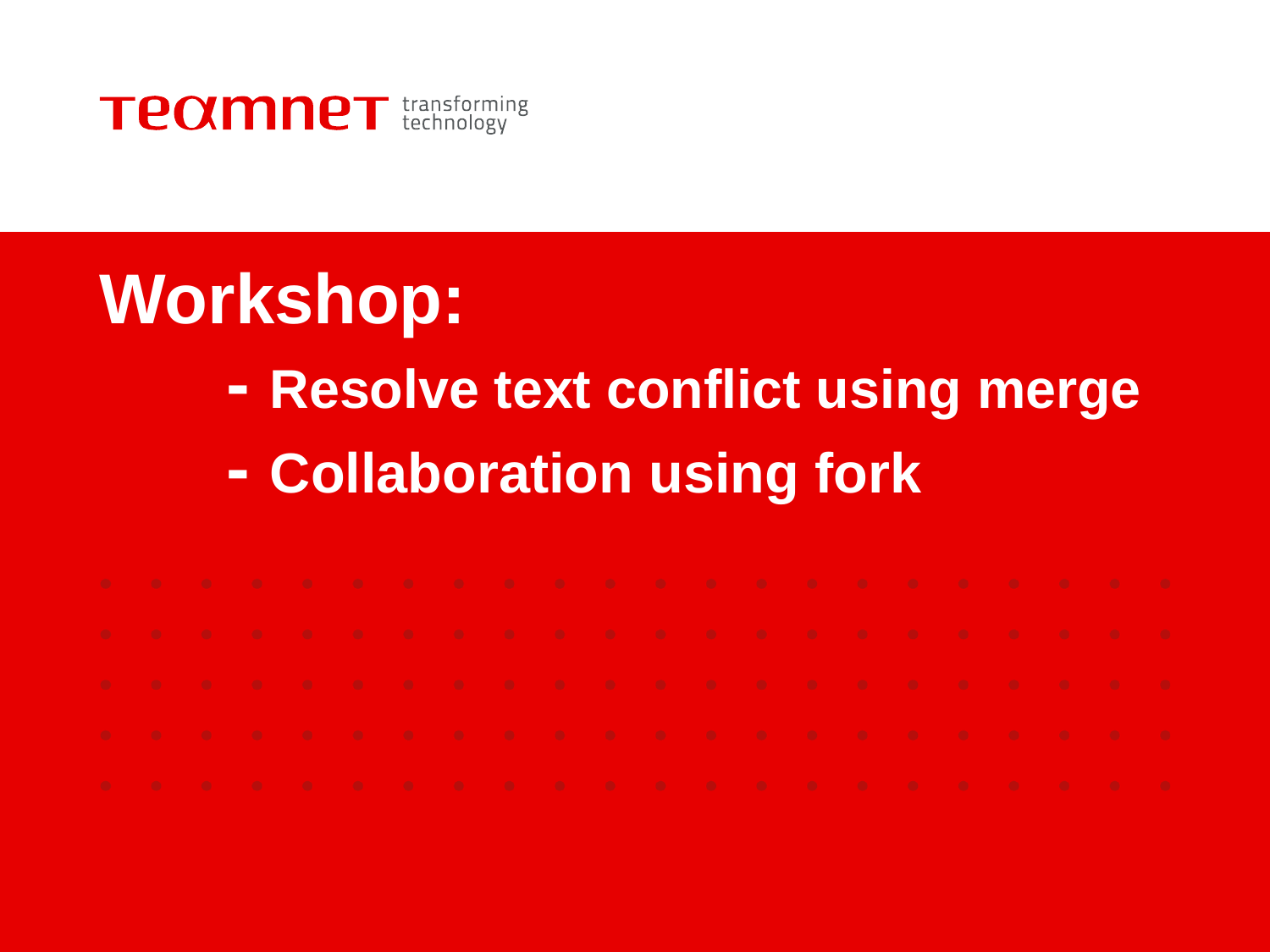

# Workshop: - Resolve text conflict using merge - Collaboration using fork